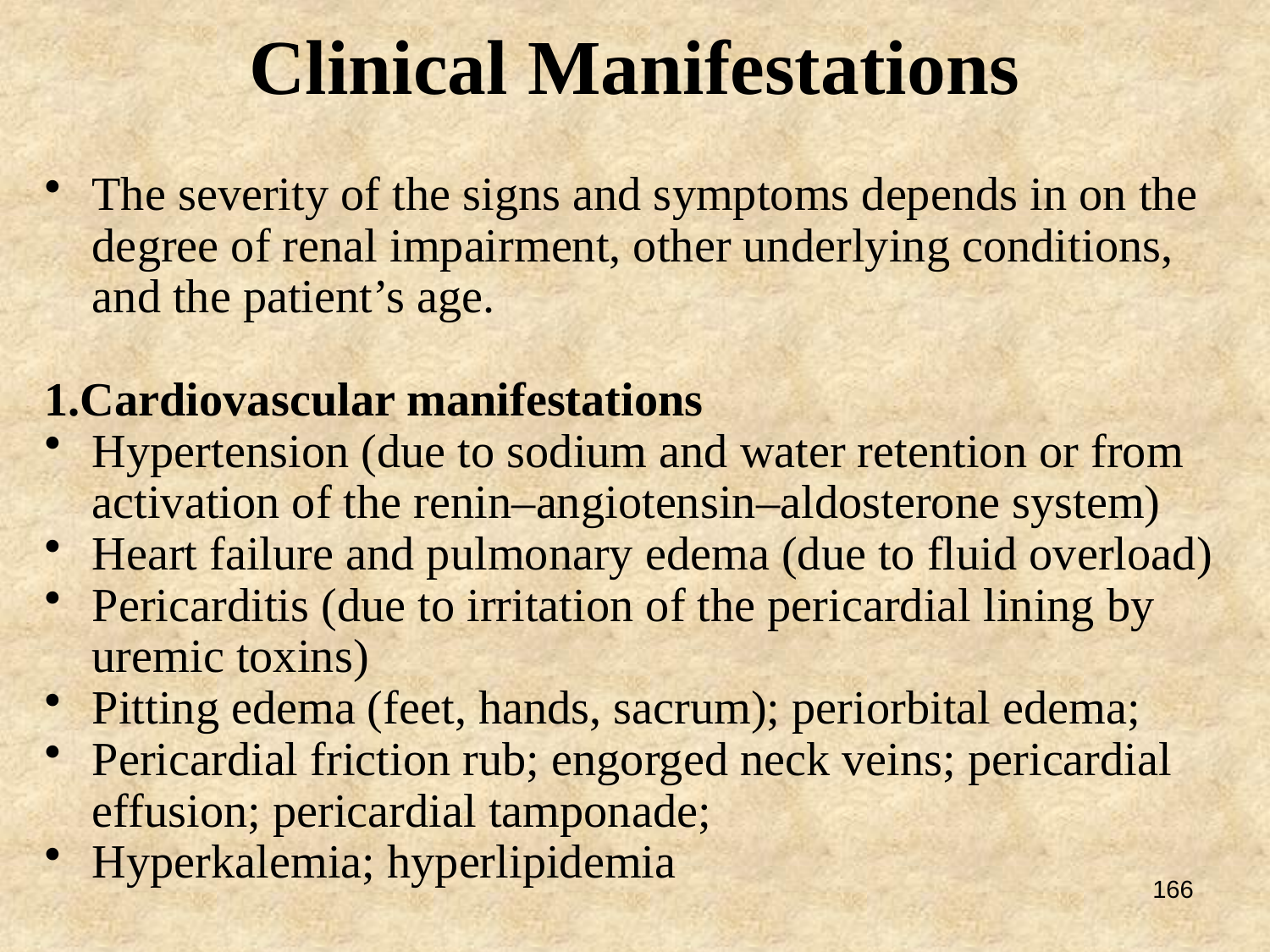

# Clinical Manifestations
The severity of the signs and symptoms depends in on the degree of renal impairment, other underlying conditions, and the patient’s age.

1.Cardiovascular manifestations
Hypertension (due to sodium and water retention or from activation of the renin–angiotensin–aldosterone system)
Heart failure and pulmonary edema (due to fluid overload)
Pericarditis (due to irritation of the pericardial lining by uremic toxins)
Pitting edema (feet, hands, sacrum); periorbital edema;
Pericardial friction rub; engorged neck veins; pericardial effusion; pericardial tamponade;
Hyperkalemia; hyperlipidemia
166